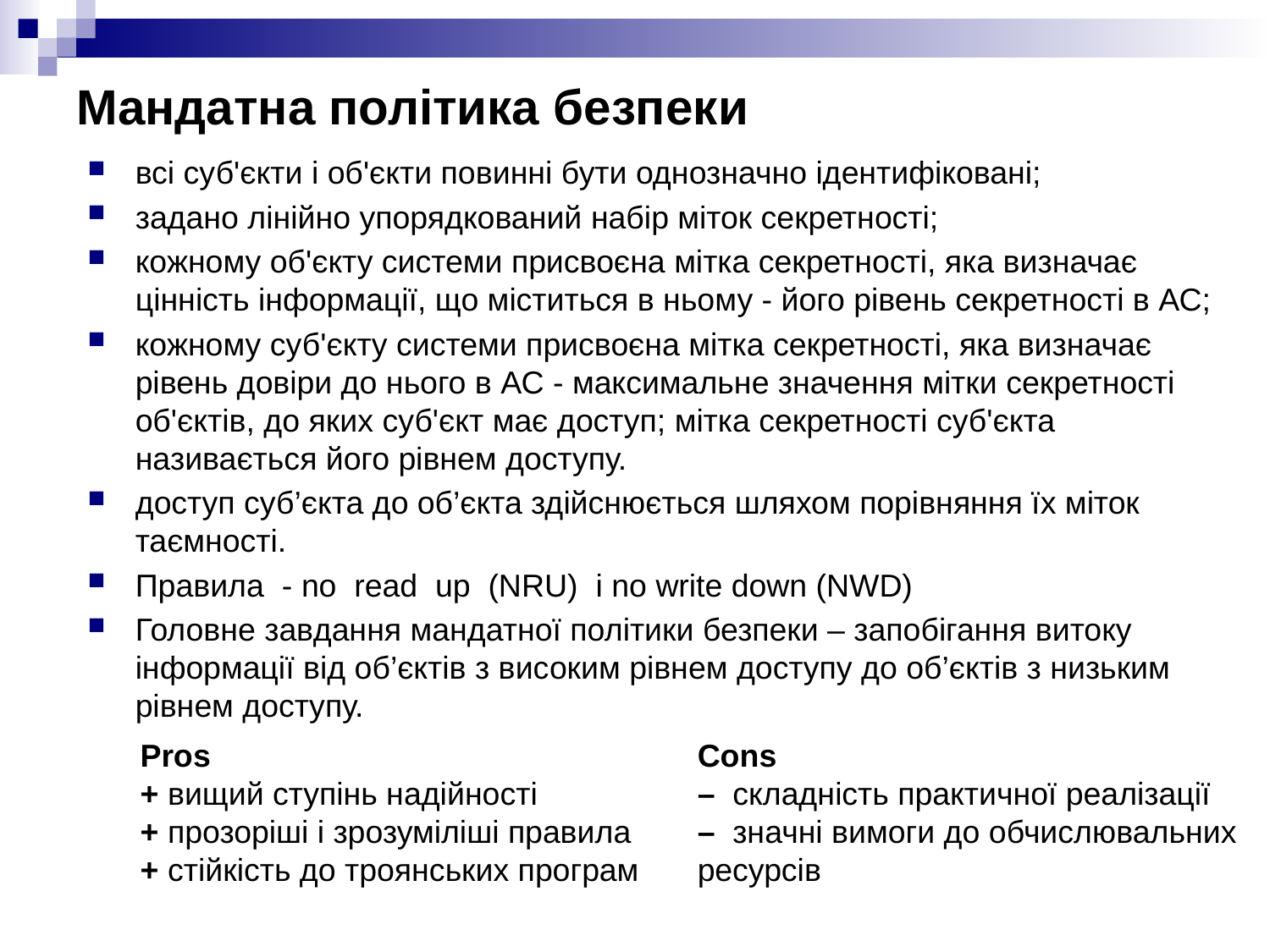

# Мандатна політика безпеки
всі суб'єкти і об'єкти повинні бути однозначно ідентифіковані;
задано лінійно упорядкований набір міток секретності;
кожному об'єкту системи присвоєна мітка секретності, яка визначає цінність інформації, що міститься в ньому - його рівень секретності в АС;
кожному суб'єкту системи присвоєна мітка секретності, яка визначає рівень довіри до нього в АС - максимальне значення мітки секретності об'єктів, до яких суб'єкт має доступ; мітка секретності суб'єкта називається його рівнем доступу.
доступ суб’єкта до об’єкта здійснюється шляхом порівняння їх міток таємності.
Правила  - no  read  up  (NRU)  і no write down (NWD)
Головне завдання мандатної політики безпеки – запобігання витоку інформації від об’єктів з високим рівнем доступу до об’єктів з низьким рівнем доступу.
Pros
+ вищий ступінь надійності
+ прозоріші і зрозуміліші правила
+ стійкість до троянських програм
Cons
–  складність практичної реалізації
–  значні вимоги до обчислювальних ресурсів